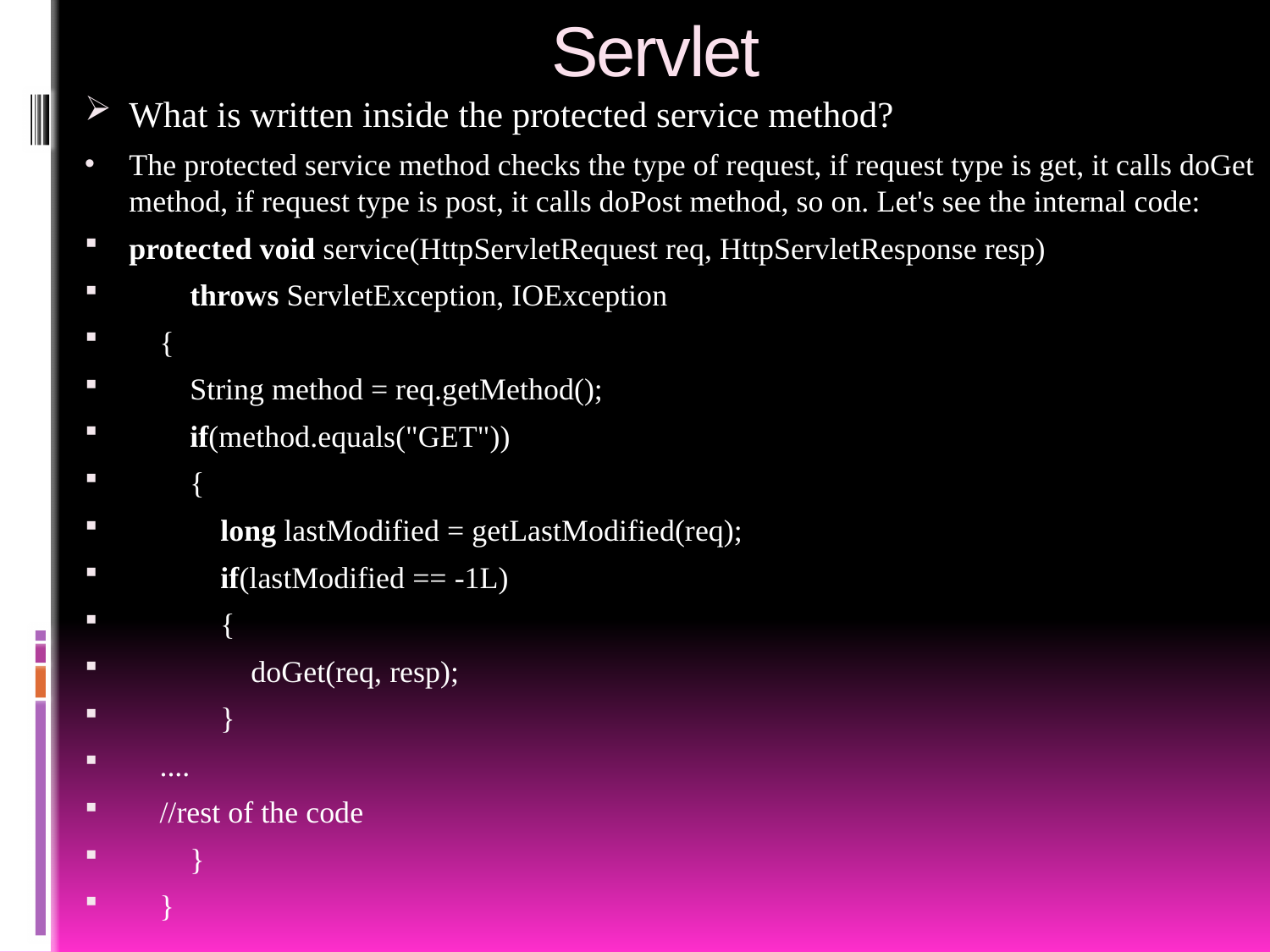

# Servlet
What is written inside the protected service method?
The protected service method checks the type of request, if request type is get, it calls doGet method, if request type is post, it calls doPost method, so on. Let's see the internal code:
protected void service(HttpServletRequest req, HttpServletResponse resp)
        throws ServletException, IOException
    {
        String method = req.getMethod();
        if(method.equals("GET"))
        {
            long lastModified = getLastModified(req);
            if(lastModified == -1L)
            {
                doGet(req, resp);
            }
    ....
    //rest of the code
        }
    }